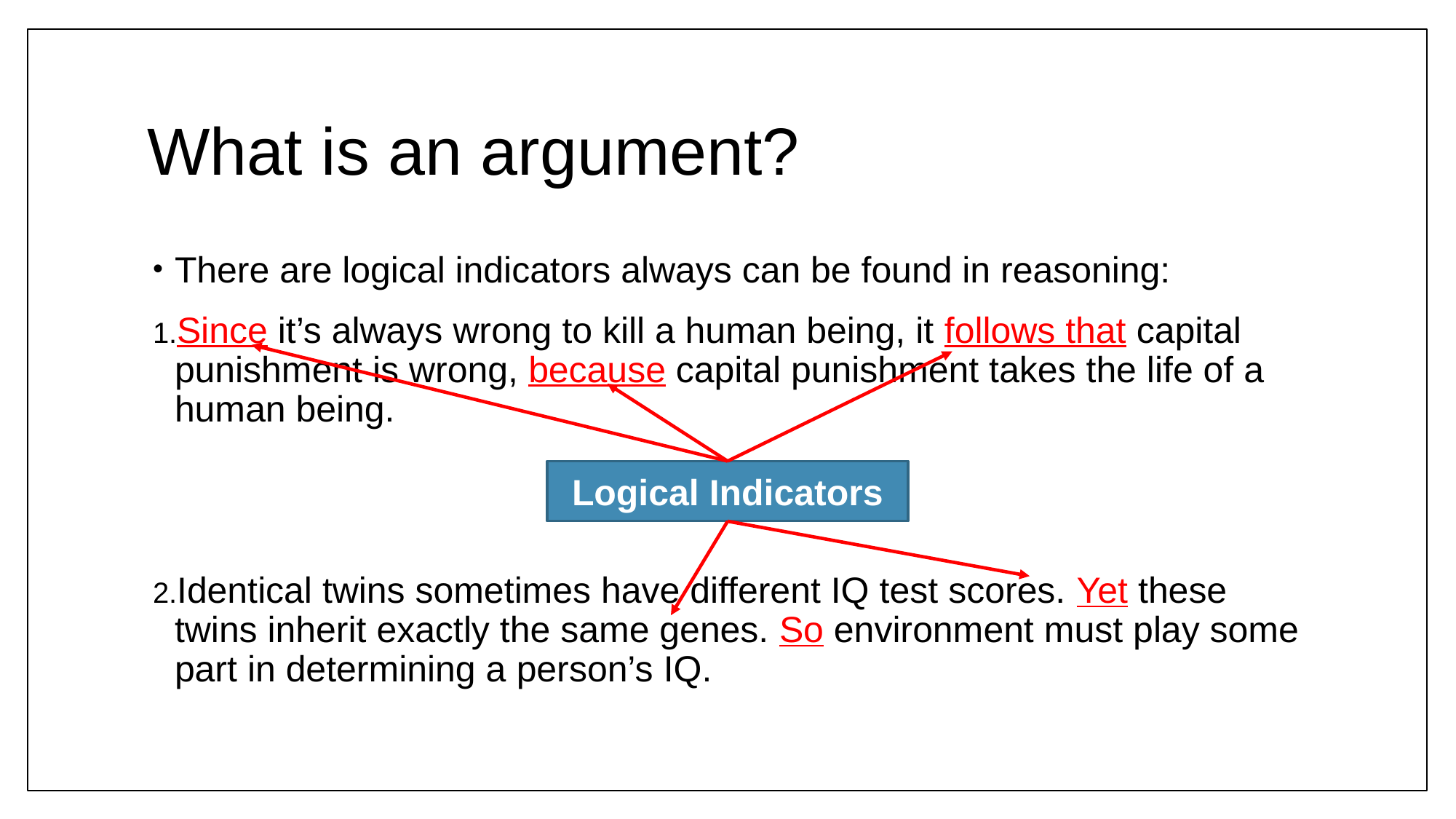

# What is an argument?
There are logical indicators always can be found in reasoning:
Since it’s always wrong to kill a human being, it follows that capital punishment is wrong, because capital punishment takes the life of a human being.

Identical twins sometimes have different IQ test scores. Yet these twins inherit exactly the same genes. So environment must play some part in determining a person’s IQ.

Logical Indicators